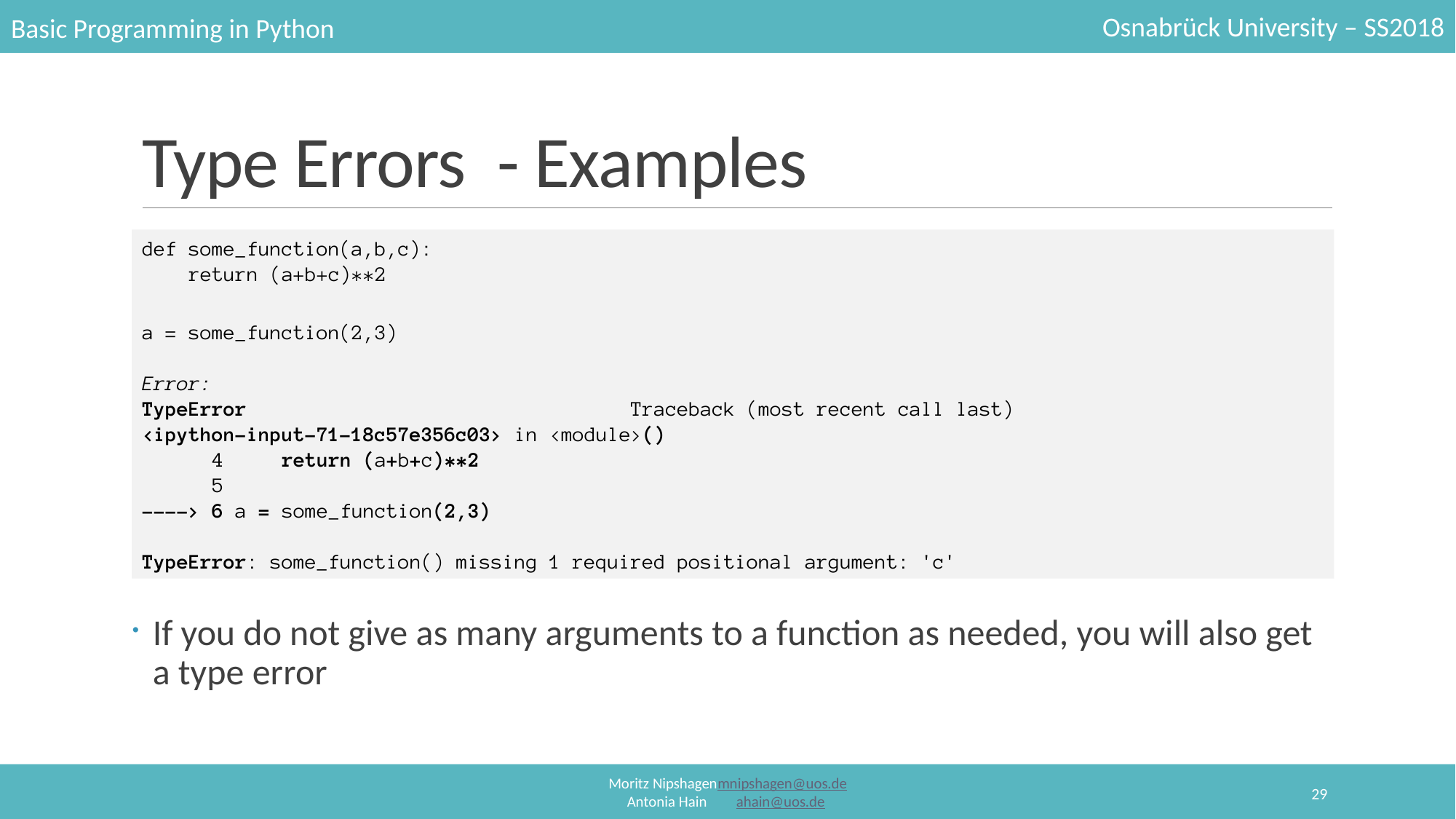

# Type Errors  - Examples
def some_function(a,b,c):
    return (a+b+c)**2

a = some_function(2,3)

Error:
TypeError                                 Traceback (most recent call last)
<ipython-input-71-18c57e356c03> in <module>()
      4     return (a+b+c)**2
      5
----> 6 a = some_function(2,3)

TypeError: some_function() missing 1 required positional argument: 'c'
If you do not give as many arguments to a function as needed, you will also get a type error
29